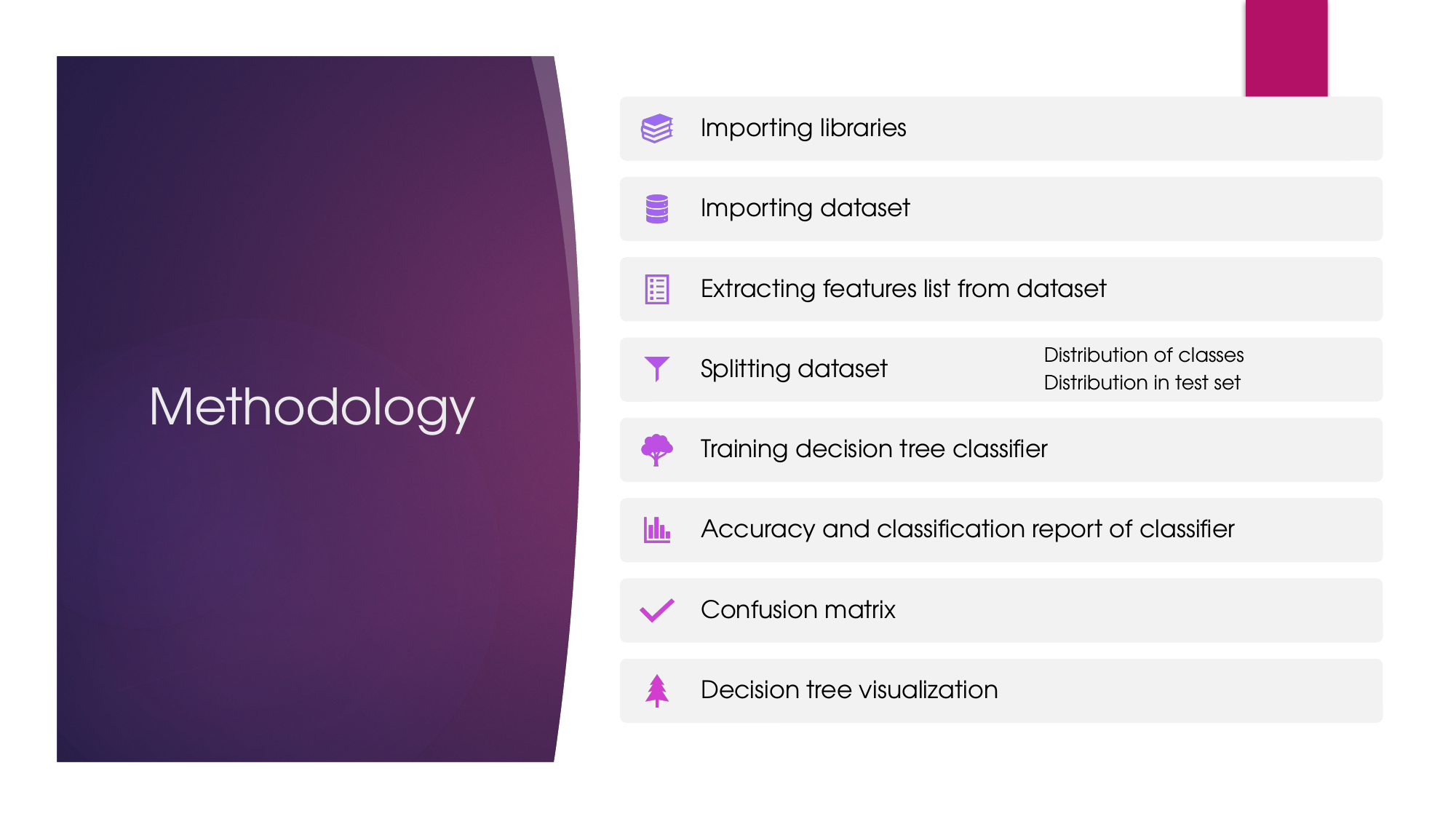

Importing libraries
Importing dataset
Extracting features list from dataset
Splitting dataset
Distribution of classes
Distribution in test set
Training decision tree classifier
Accuracy and classification report of classifier
Confusion matrix
Decision tree visualization
# Methodology